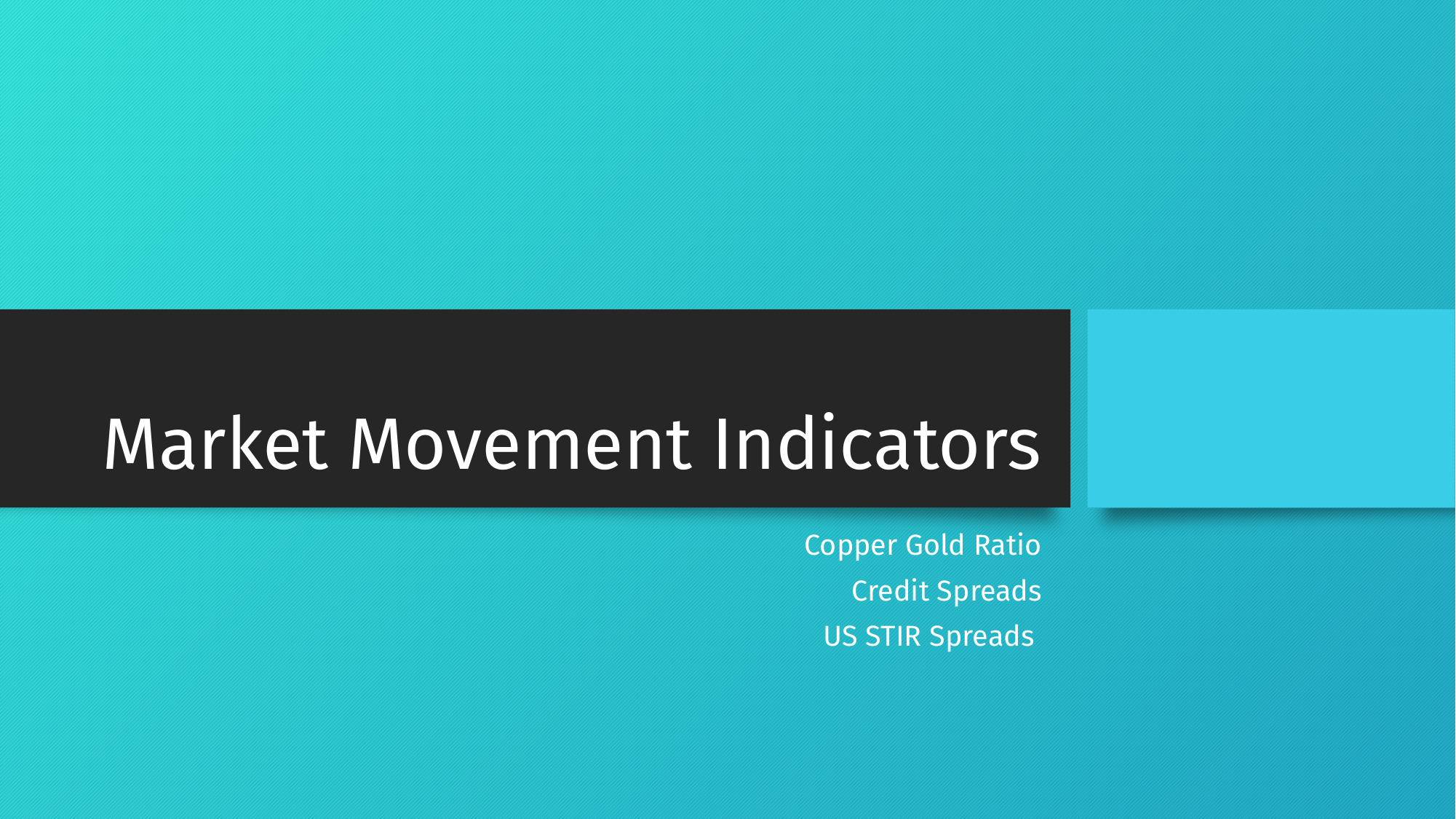

# Market Movement Indicators
Copper Gold Ratio
Credit Spreads
US STIR Spreads